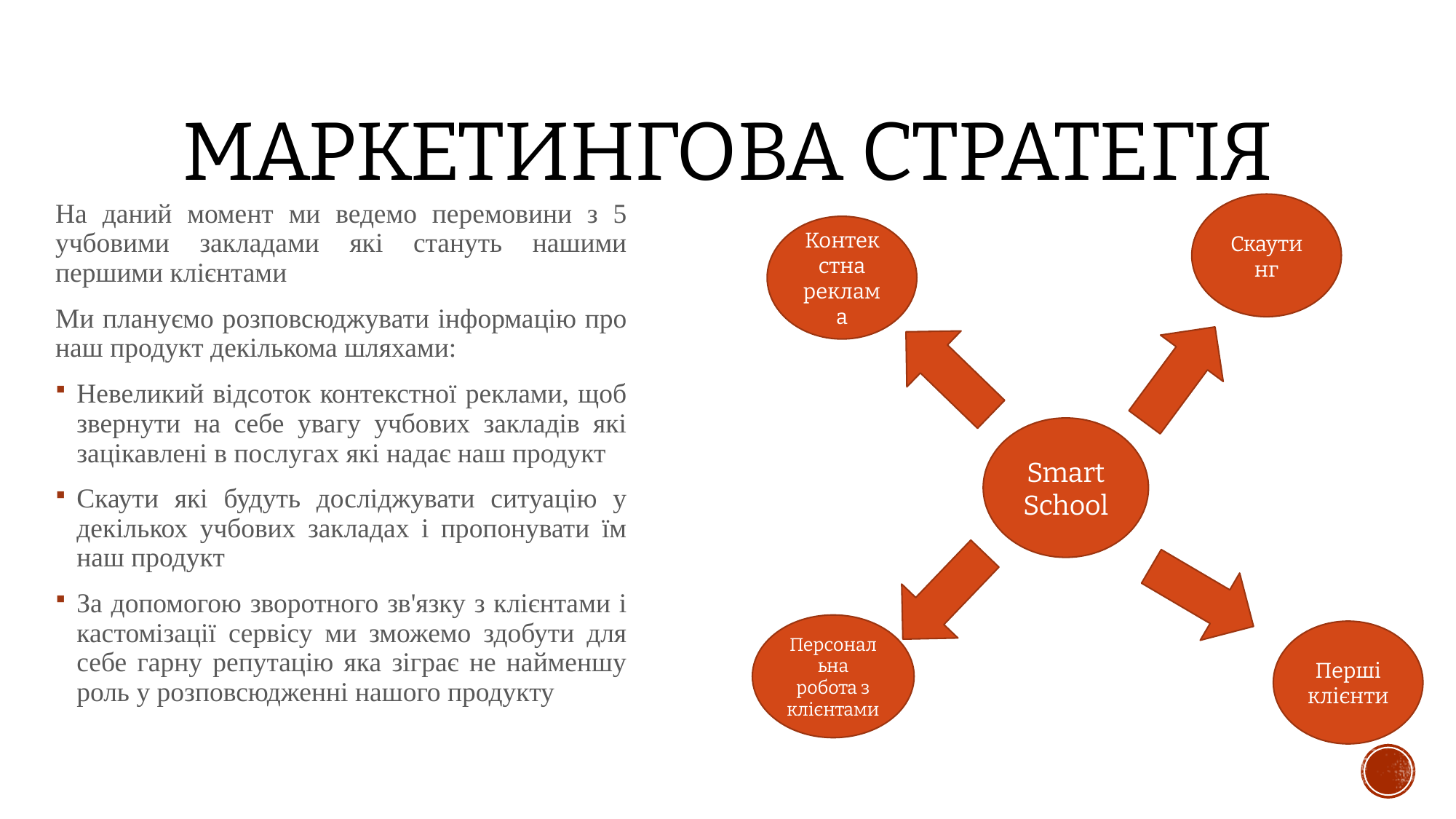

# Маркетингова Стратегія
На даний момент ми ведемо перемовини з 5 учбовими закладами які стануть нашими першими клієнтами
Ми плануємо розповсюджувати інформацію про наш продукт декількома шляхами:
Невеликий відсоток контекстної реклами, щоб звернути на себе увагу учбових закладів які зацікавлені в послугах які надає наш продукт
Скаути які будуть досліджувати ситуацію у декількох учбових закладах і пропонувати їм наш продукт
За допомогою зворотного зв'язку з клієнтами і кастомізації сервісу ми зможемо здобути для себе гарну репутацію яка зіграє не найменшу роль у розповсюдженні нашого продукту

Скаутинг
Контекстна реклама

Smart School

Персональна робота з клієнтами
Перші клієнти